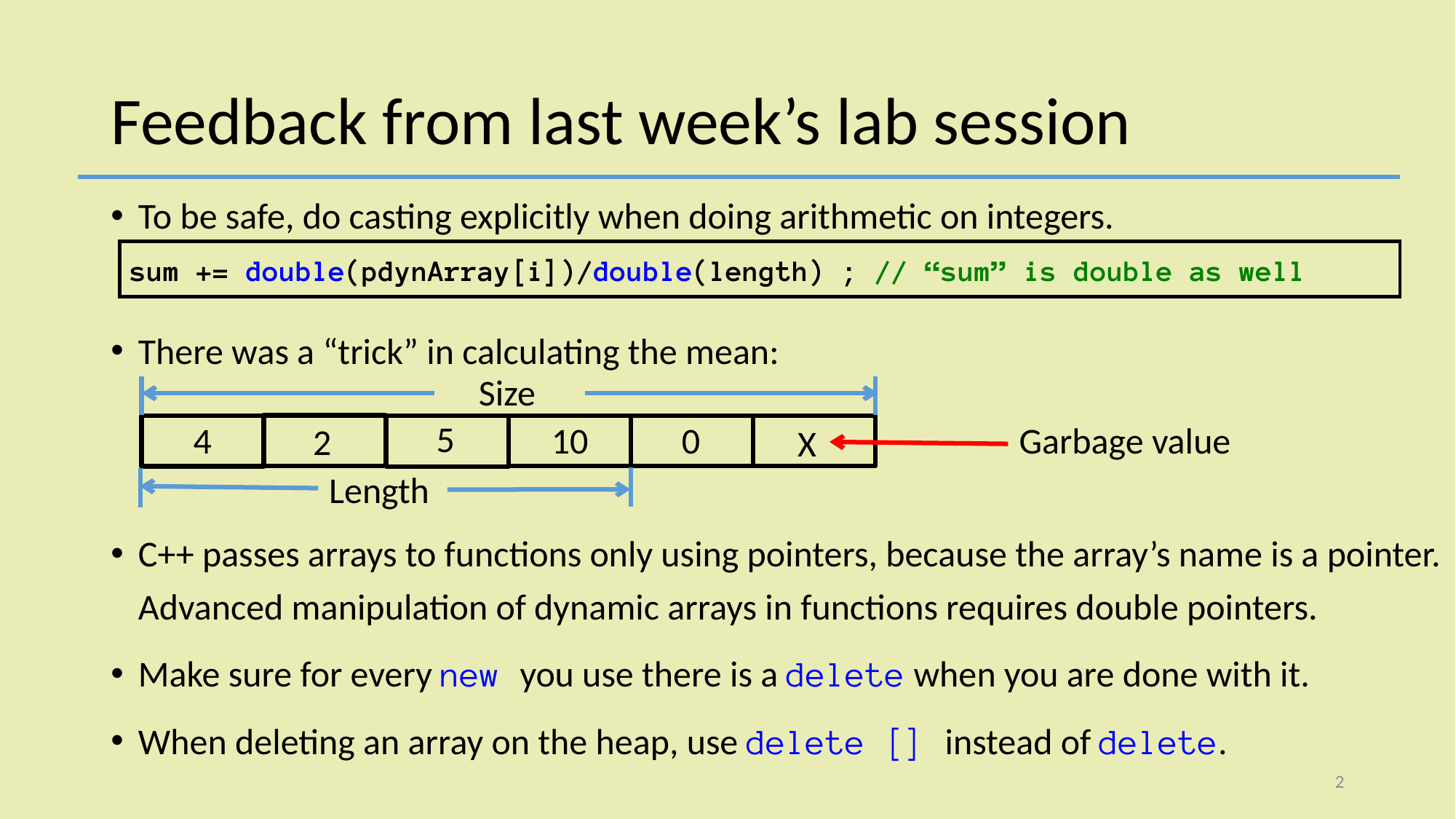

# Feedback from last week’s lab session
To be safe, do casting explicitly when doing arithmetic on integers.

There was a “trick” in calculating the mean:

C++ passes arrays to functions only using pointers, because the array’s name is a pointer. Advanced manipulation of dynamic arrays in functions requires double pointers.
Make sure for every new you use there is a delete when you are done with it.
When deleting an array on the heap, use delete [] instead of delete.

sum += double(pdynArray[i])/double(length) ; // “sum” is double as well
Size
5
Garbage value
4
0
10
2

X

Length
2